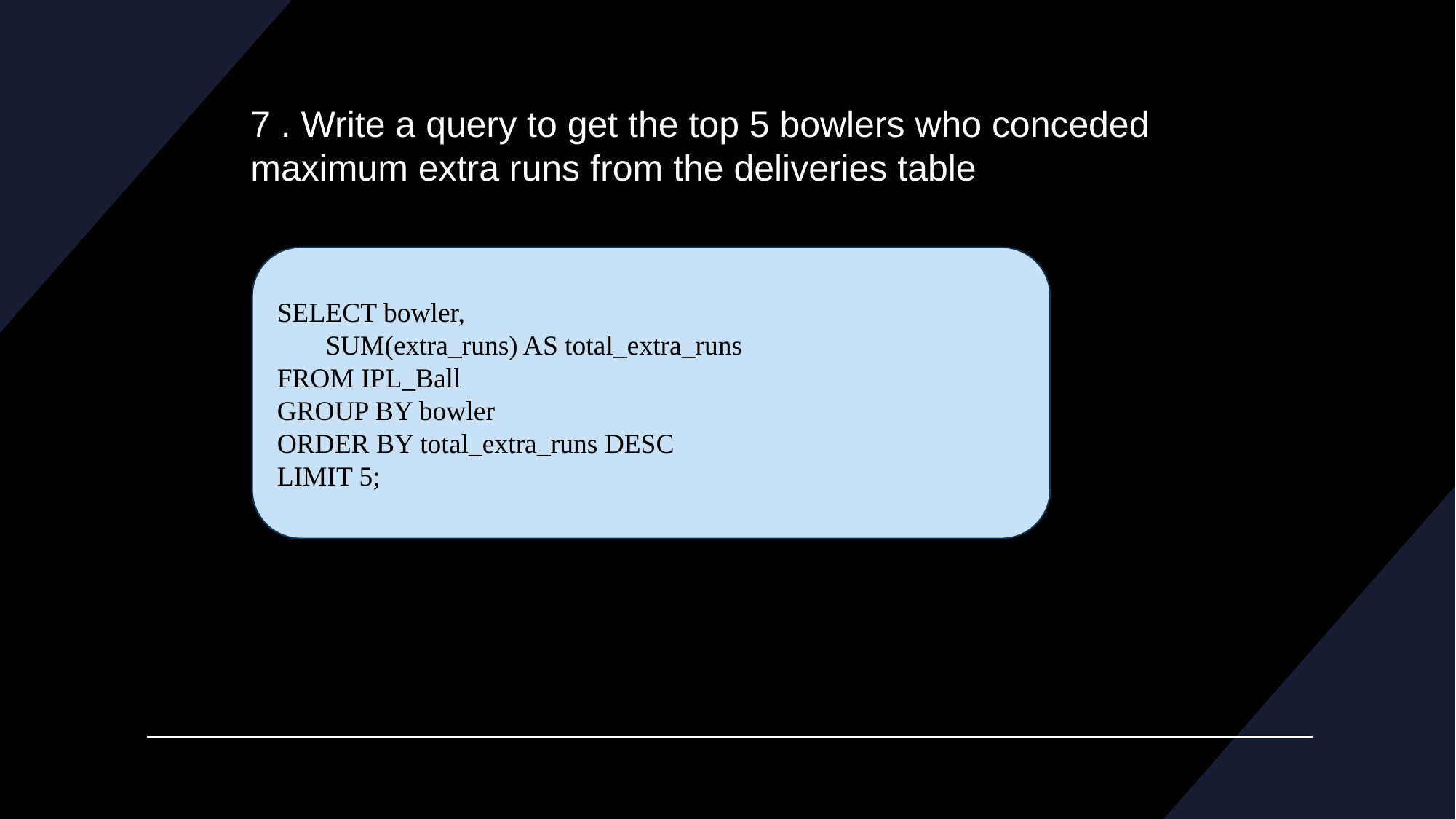

# 7 . Write a query to get the top 5 bowlers who conceded maximum extra runs from the deliveries table
SELECT bowler,
       SUM(extra_runs) AS total_extra_runs
FROM IPL_Ball
GROUP BY bowler
ORDER BY total_extra_runs DESC
LIMIT 5;